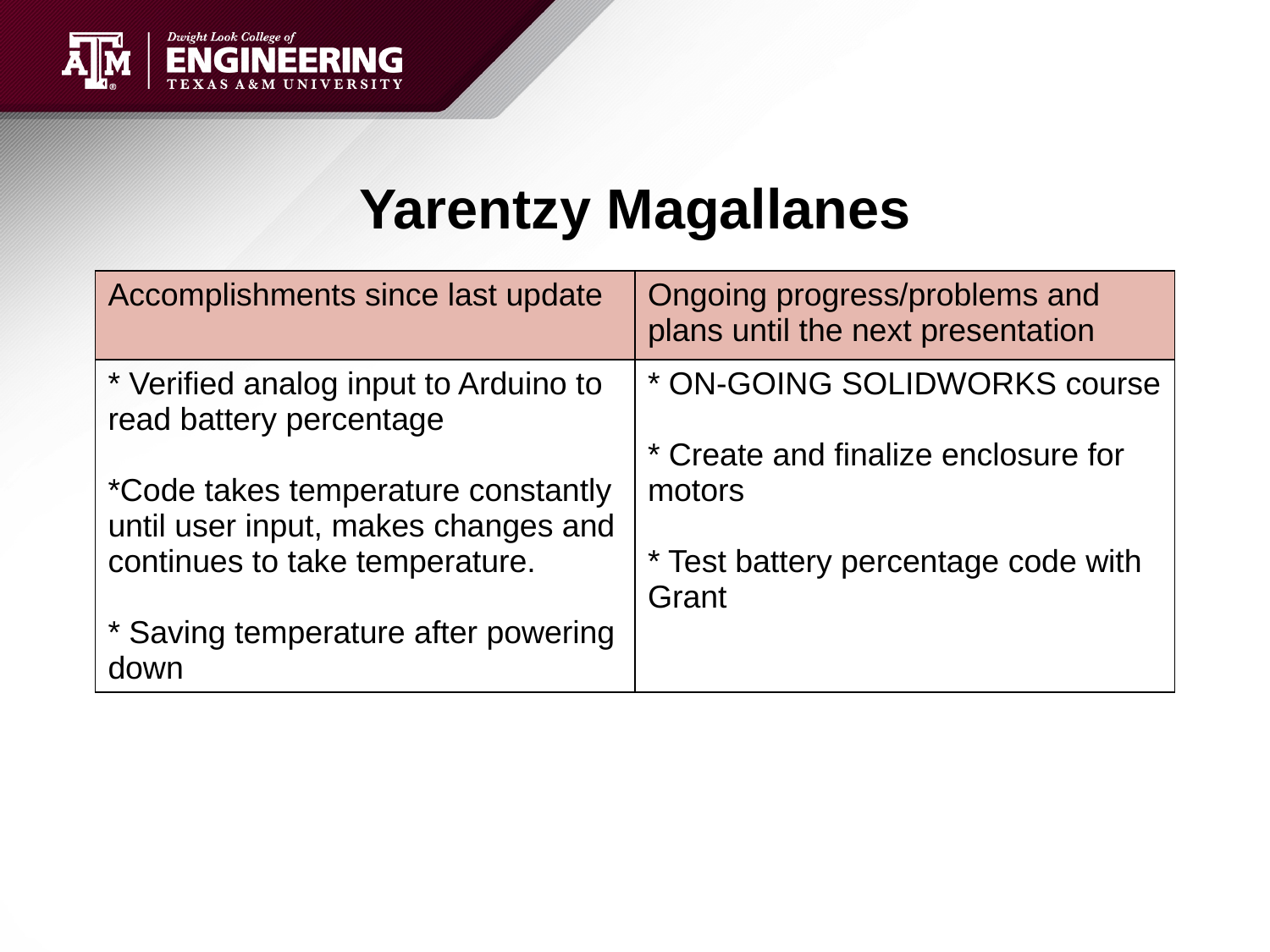

# Yarentzy Magallanes
| Accomplishments since last update | Ongoing progress/problems and plans until the next presentation |
| --- | --- |
| \* Verified analog input to Arduino to read battery percentage \*Code takes temperature constantly until user input, makes changes and continues to take temperature. \* Saving temperature after powering down | \* ON-GOING SOLIDWORKS course \* Create and finalize enclosure for motors \* Test battery percentage code with Grant |